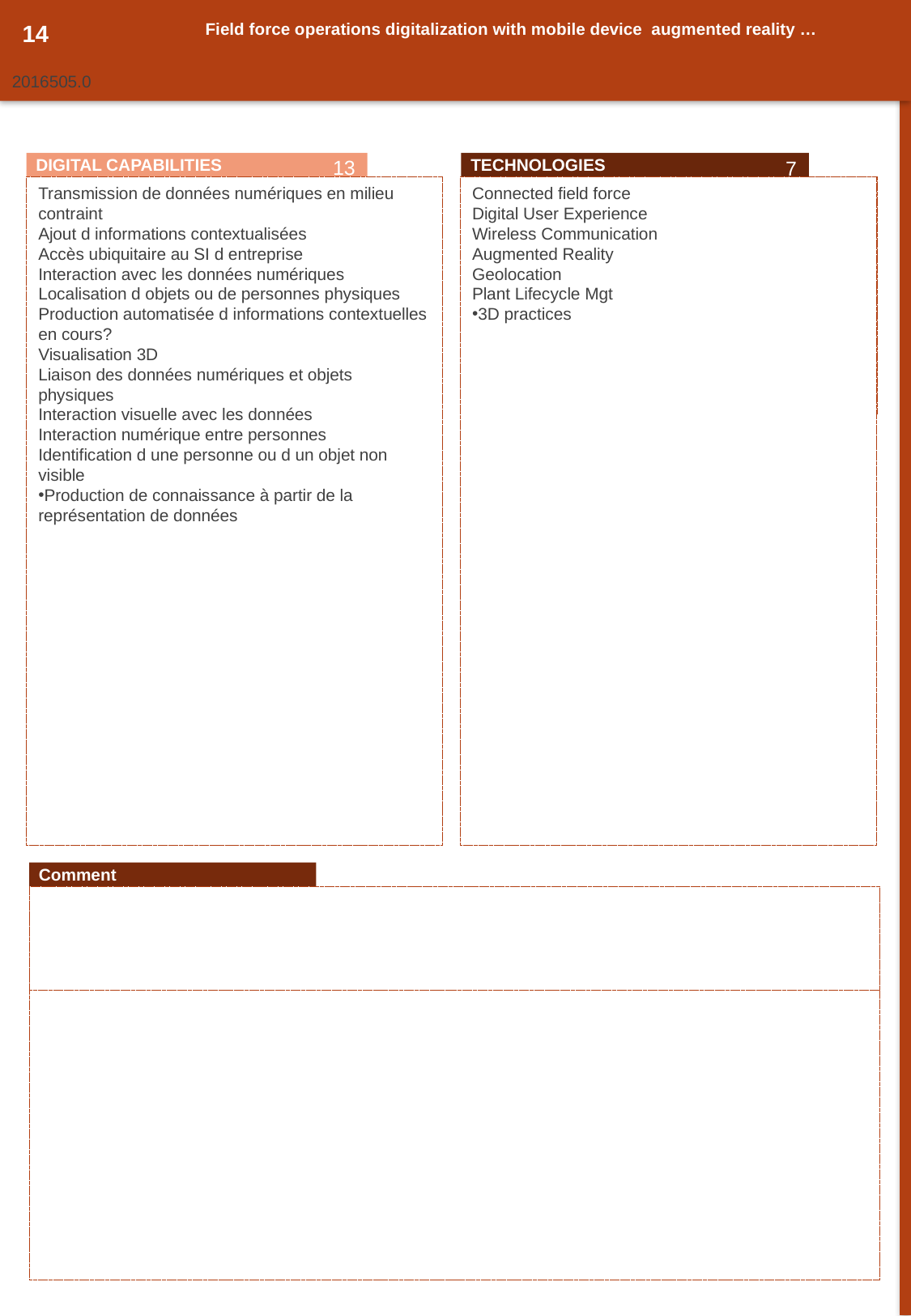

14
Field force operations digitalization with mobile device  augmented reality …
2016505.0
0
13
7
DIGITAL CAPABILITIES
TECHNOLOGIES
Connected field force
Digital User Experience
Wireless Communication
Augmented Reality
Geolocation
Plant Lifecycle Mgt
3D practices
Transmission de données numériques en milieu contraint
Ajout d informations contextualisées
Accès ubiquitaire au SI d entreprise
Interaction avec les données numériques
Localisation d objets ou de personnes physiques
Production automatisée d informations contextuelles
en cours?
Visualisation 3D
Liaison des données numériques et objets physiques
Interaction visuelle avec les données
Interaction numérique entre personnes
Identification d une personne ou d un objet non visible
Production de connaissance à partir de la représentation de données

17
Comment